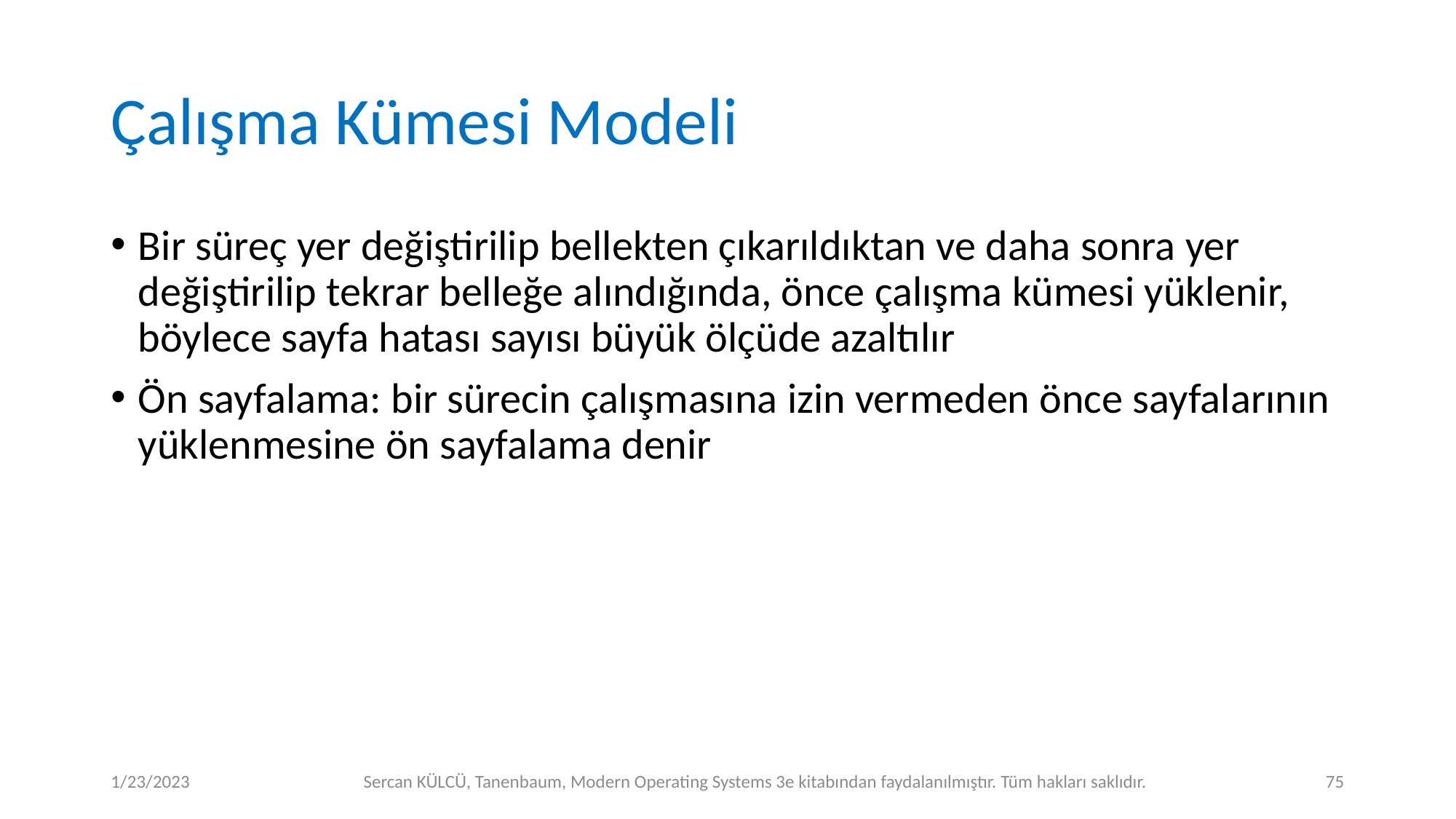

# Çalışma Kümesi Modeli
Bir süreç yer değiştirilip bellekten çıkarıldıktan ve daha sonra yer değiştirilip tekrar belleğe alındığında, önce çalışma kümesi yüklenir, böylece sayfa hatası sayısı büyük ölçüde azaltılır
Ön sayfalama: bir sürecin çalışmasına izin vermeden önce sayfalarının yüklenmesine ön sayfalama denir
1/23/2023
Sercan KÜLCÜ, Tanenbaum, Modern Operating Systems 3e kitabından faydalanılmıştır. Tüm hakları saklıdır.
75